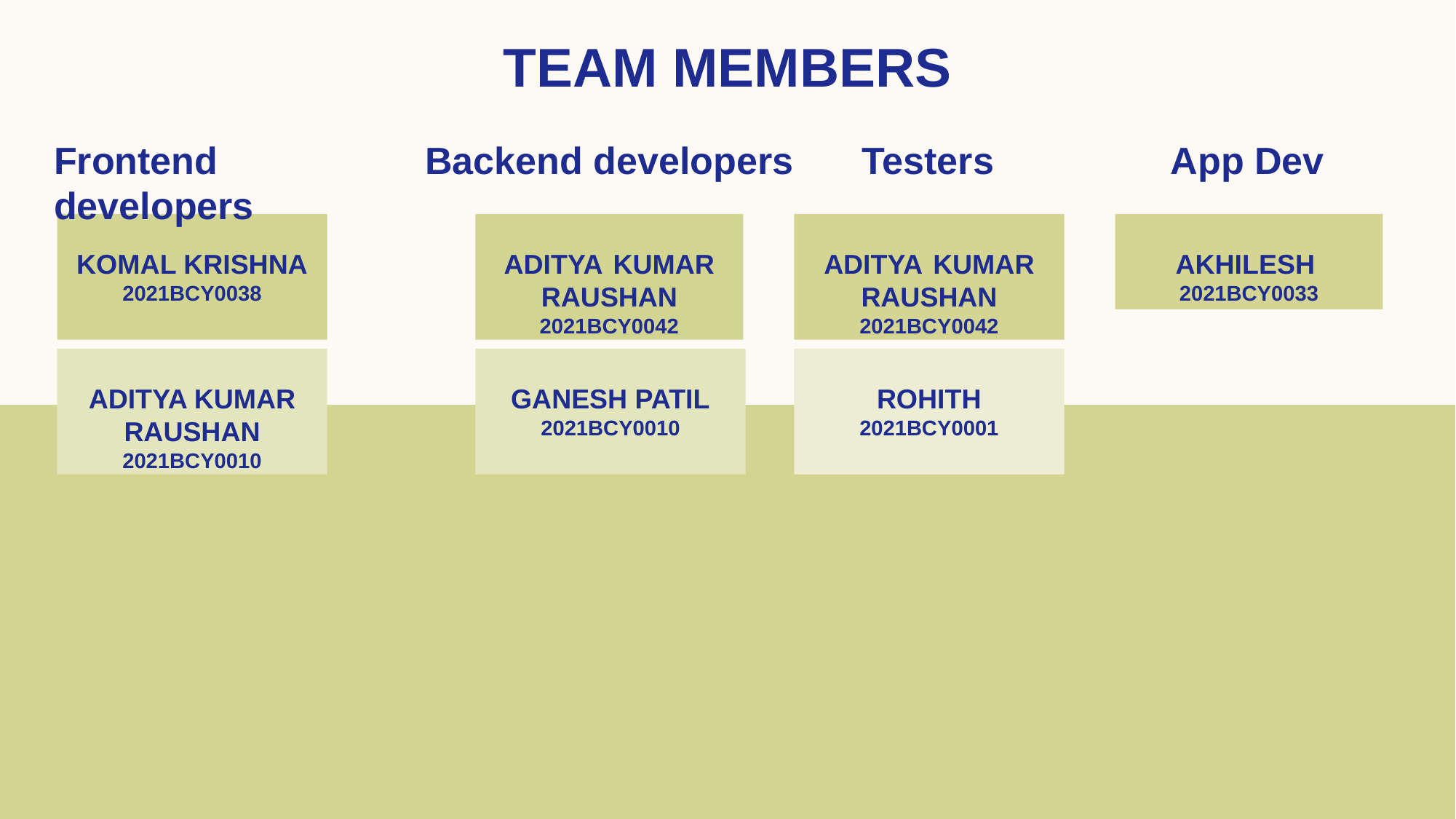

# TEAM MEMBERS
App Dev
Frontend developers
Backend developers
Testers
AKHILESH
2021BCY0033
KOMAL KRISHNA
2021BCY0038
ADITYA	KUMAR RAUSHAN
2021BCY0042
ADITYA	KUMAR RAUSHAN
2021BCY0042
ADITYA KUMAR RAUSHAN
2021BCY0010
ROHITH
2021BCY0001
GANESH PATIL
2021BCY0010